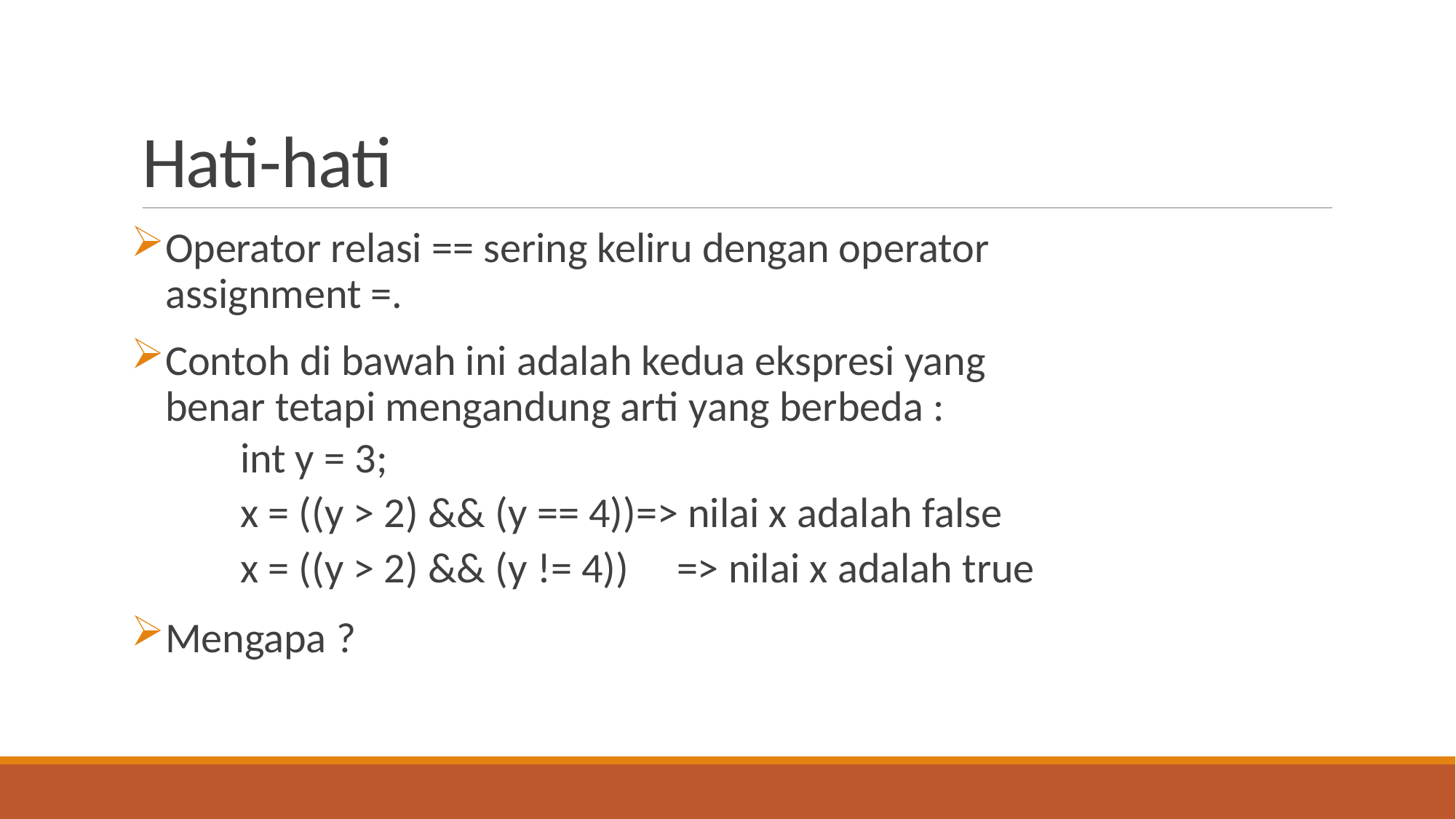

# Hati-hati
Operator relasi == sering keliru dengan operator assignment =.
Contoh di bawah ini adalah kedua ekspresi yang benar tetapi mengandung arti yang berbeda :
	int y = 3;
	x = ((y > 2) && (y == 4))=> nilai x adalah false
   	x = ((y > 2) && (y != 4))	=> nilai x adalah true
Mengapa ?